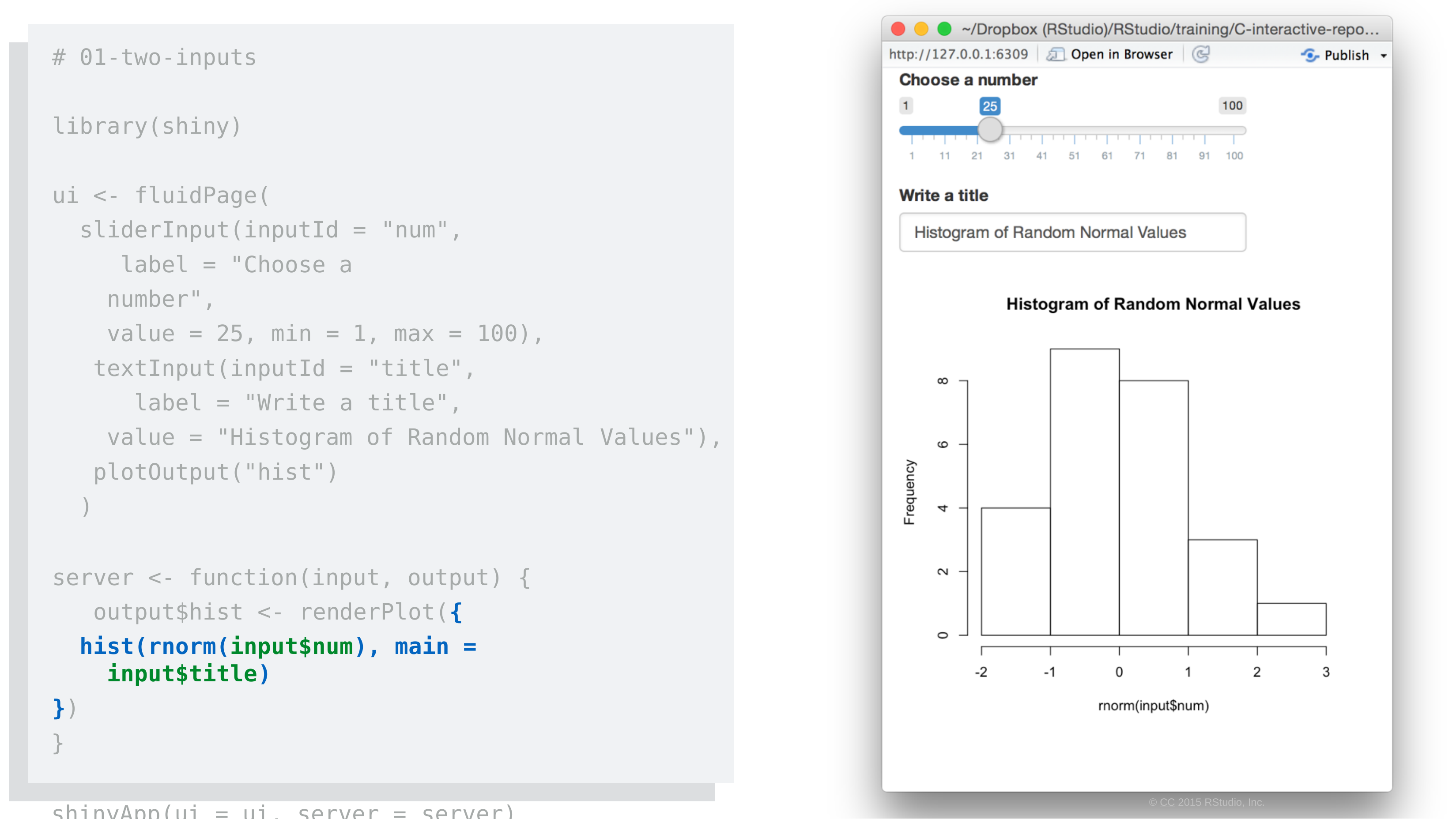

# 01-two-inputs
library(shiny)  ui <- fluidPage(
sliderInput(inputId = "num",  label = "Choose a number",
value = 25, min = 1, max = 100),  textInput(inputId = "title",
label = "Write a title",
value = "Histogram of Random Normal Values"),  plotOutput("hist")
)

server <- function(input, output) {  output$hist <- renderPlot({
hist(rnorm(input$num), main = input$title)
})
}

shinyApp(ui = ui, server = server)

© CC 2015 RStudio, Inc.